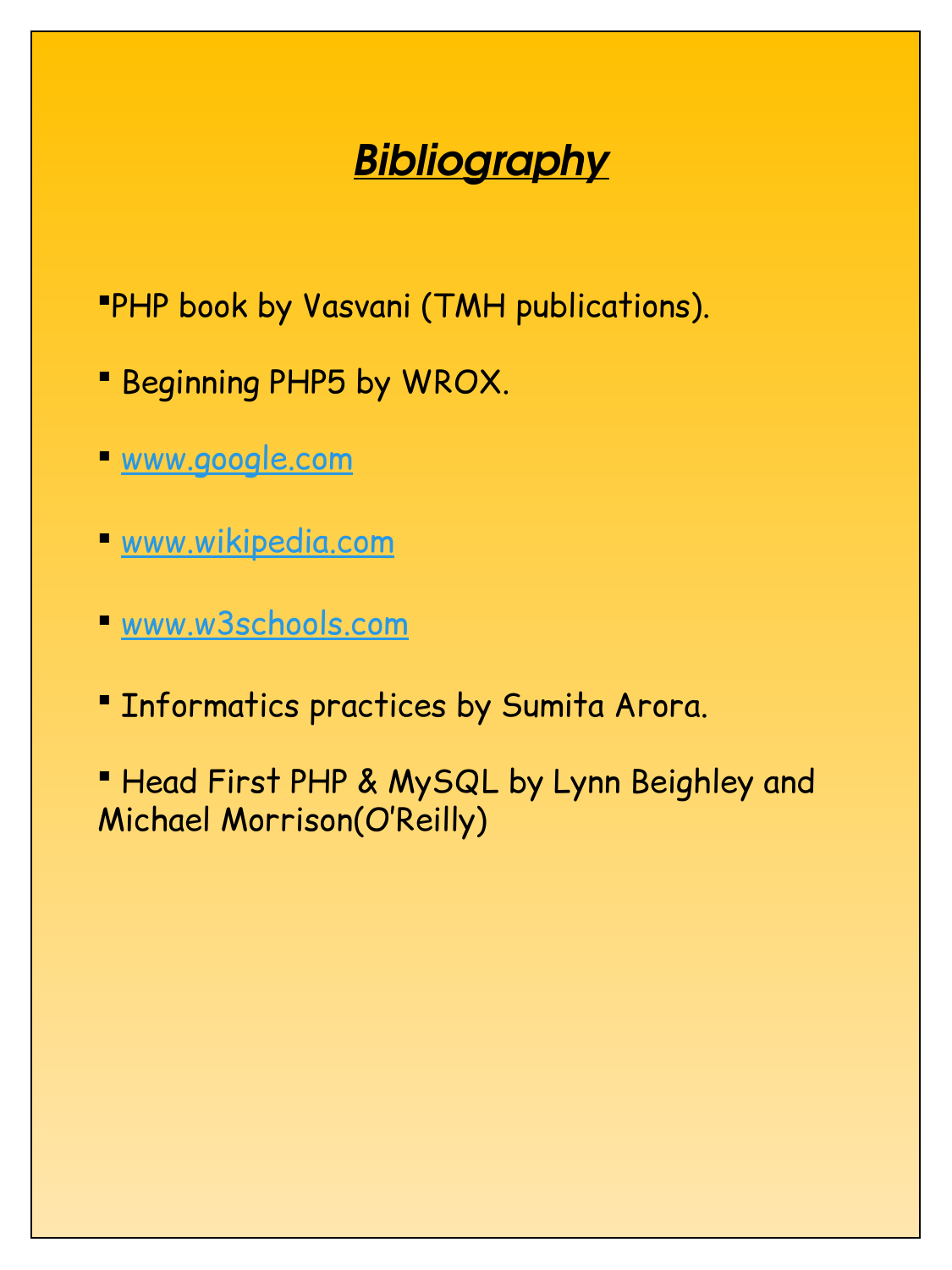

Bibliography

PHP book by Vasvani (TMH publications).

 Beginning PHP5 by WROX.

 www.google.com

 www.wikipedia.com

 www.w3schools.com

 Informatics practices by Sumita Arora.

 Head First PHP & MySQL by Lynn Beighley and Michael Morrison(O’Reilly)
..
114